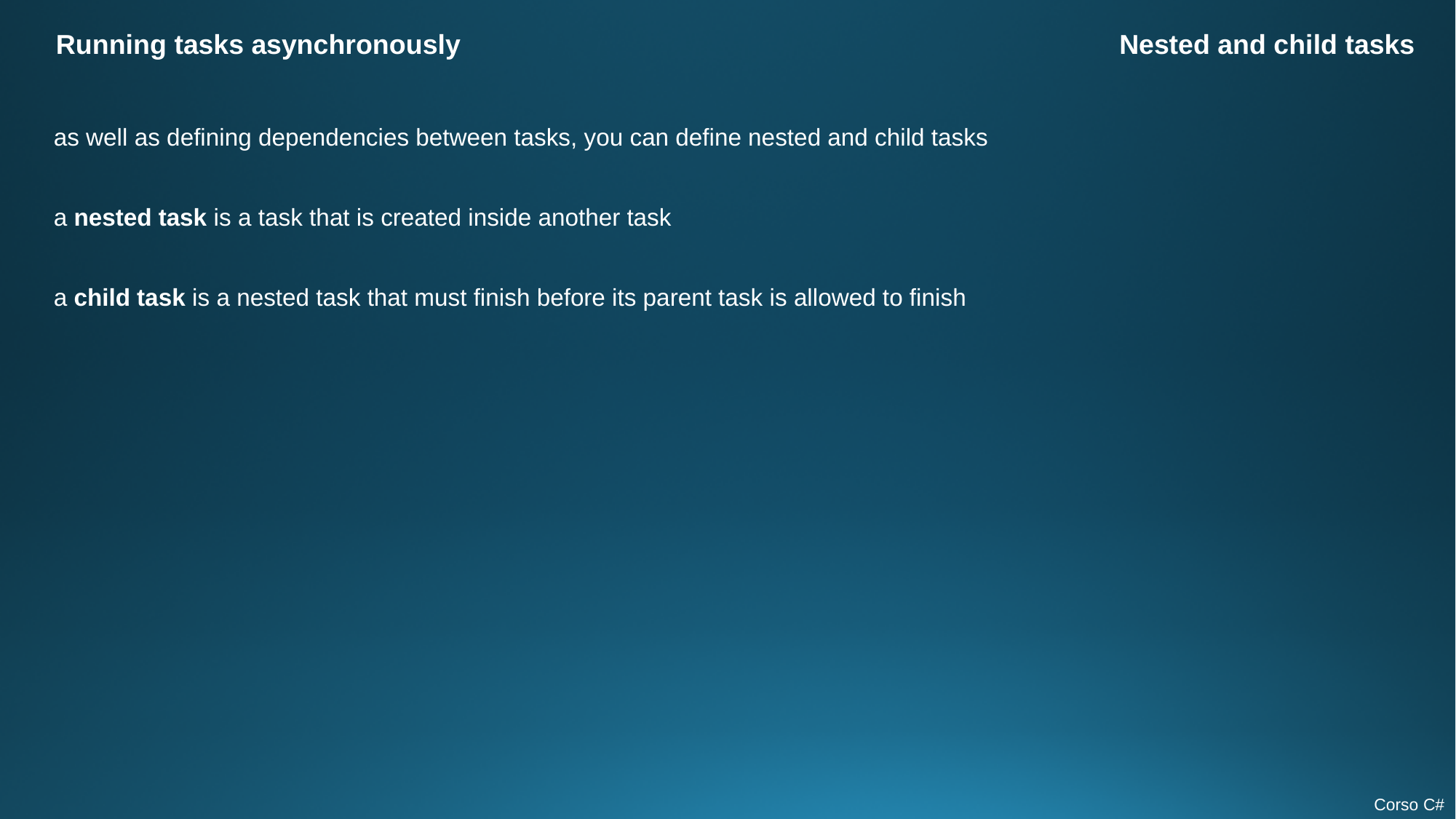

Running tasks asynchronously
Nested and child tasks
as well as defining dependencies between tasks, you can define nested and child tasks
a nested task is a task that is created inside another task
a child task is a nested task that must finish before its parent task is allowed to finish
Corso C#